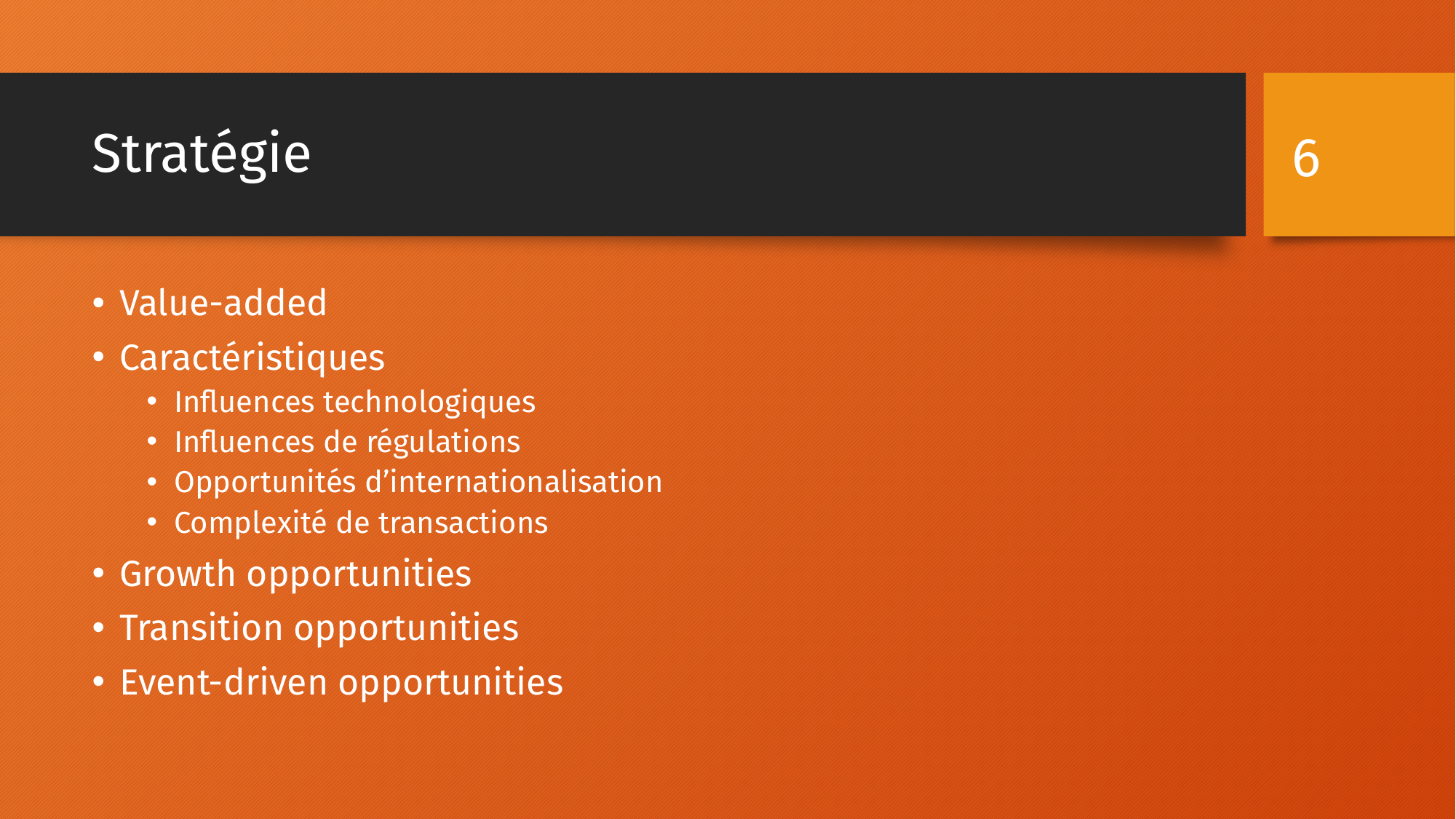

6
# Stratégie
Value-added
Caractéristiques
Influences technologiques
Influences de régulations
Opportunités d’internationalisation
Complexité de transactions
Growth opportunities
Transition opportunities
Event-driven opportunities